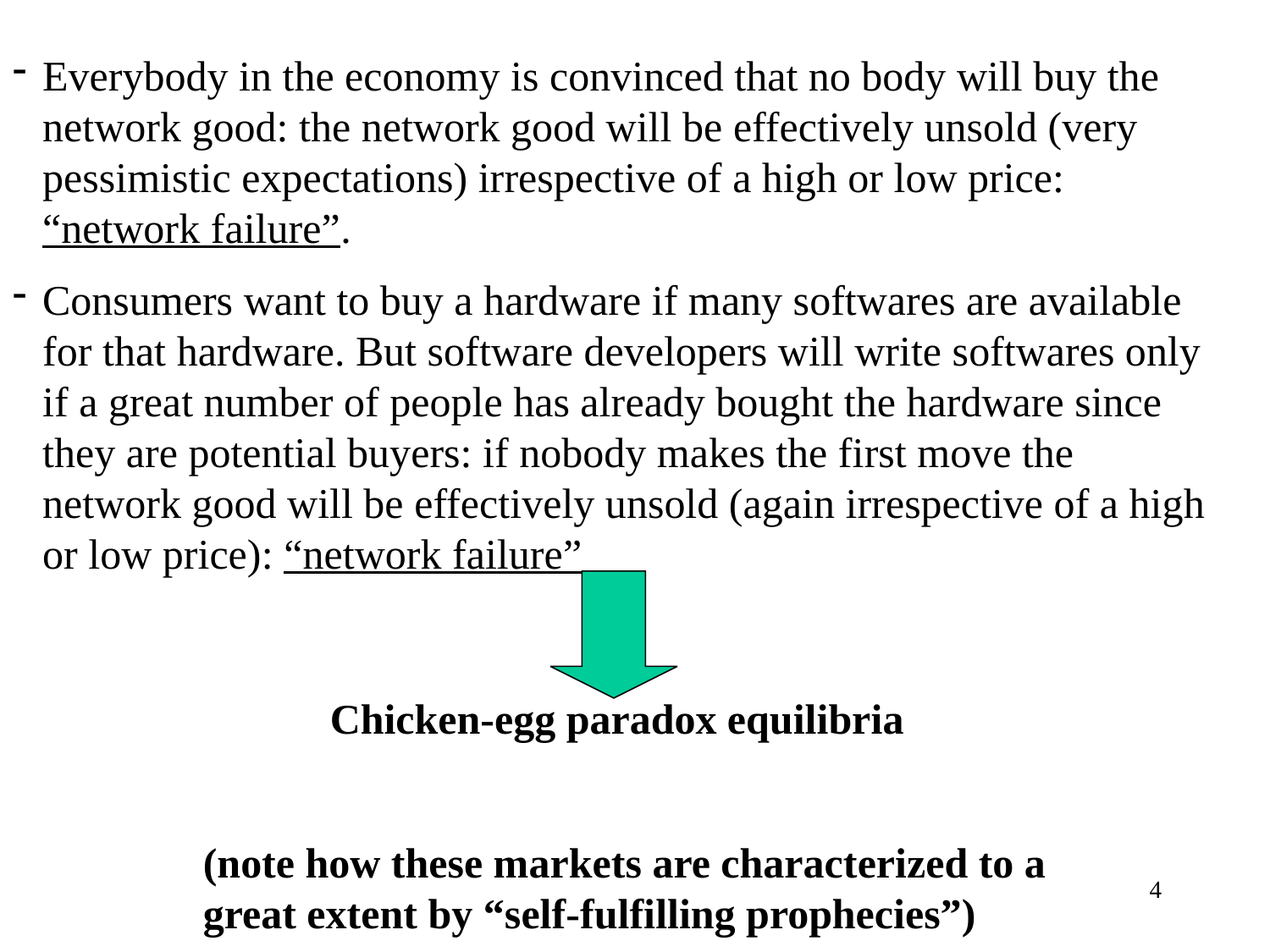

Everybody in the economy is convinced that no body will buy the network good: the network good will be effectively unsold (very pessimistic expectations) irrespective of a high or low price: “network failure”.
Consumers want to buy a hardware if many softwares are available for that hardware. But software developers will write softwares only if a great number of people has already bought the hardware since they are potential buyers: if nobody makes the first move the network good will be effectively unsold (again irrespective of a high or low price): “network failure”

	Chicken-egg paradox equilibria

(note how these markets are characterized to a great extent by “self-fulfilling prophecies”)
4